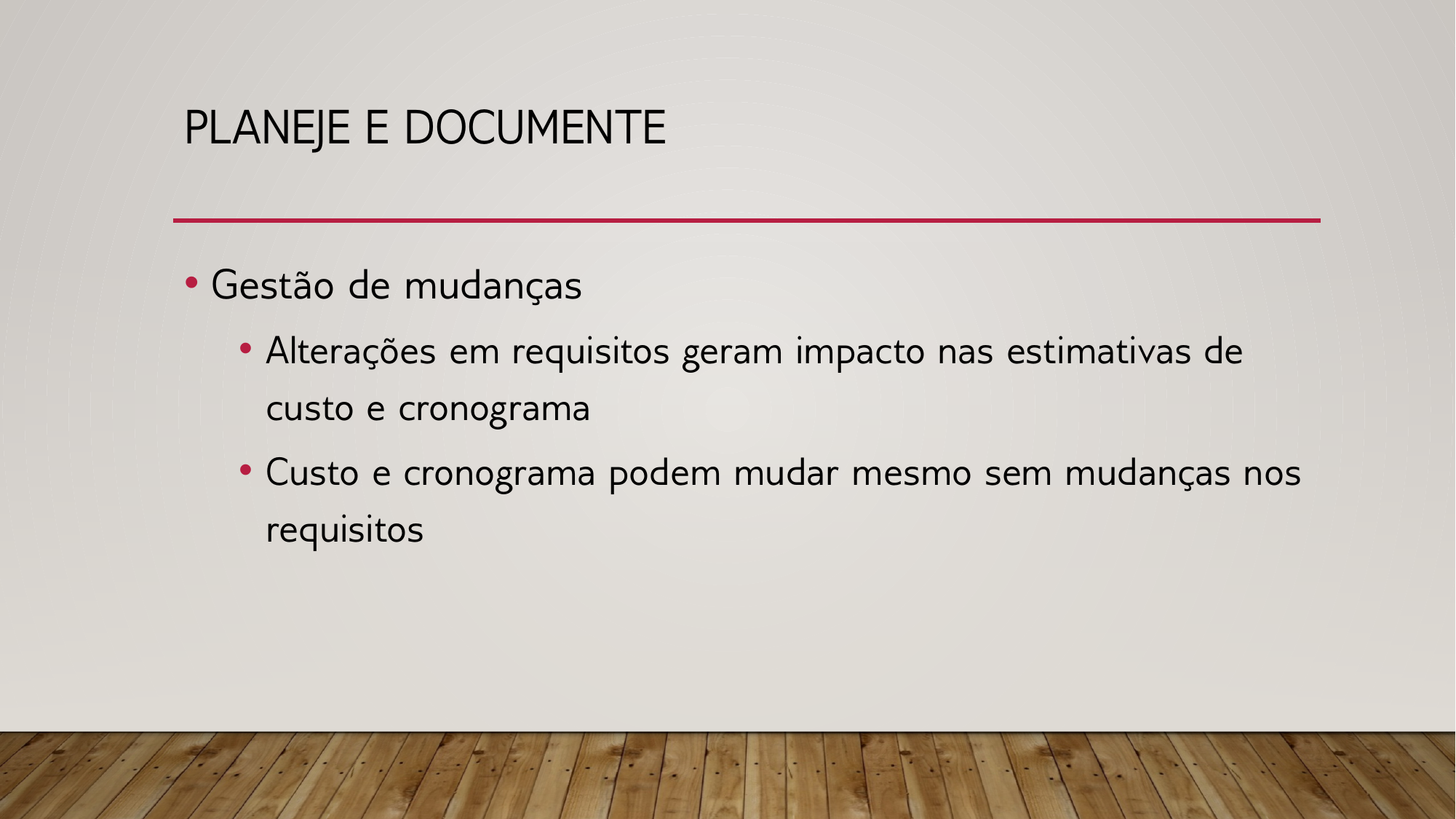

# Planeje e documente
Gestão de mudanças
Alterações em requisitos geram impacto nas estimativas de custo e cronograma
Custo e cronograma podem mudar mesmo sem mudanças nos requisitos